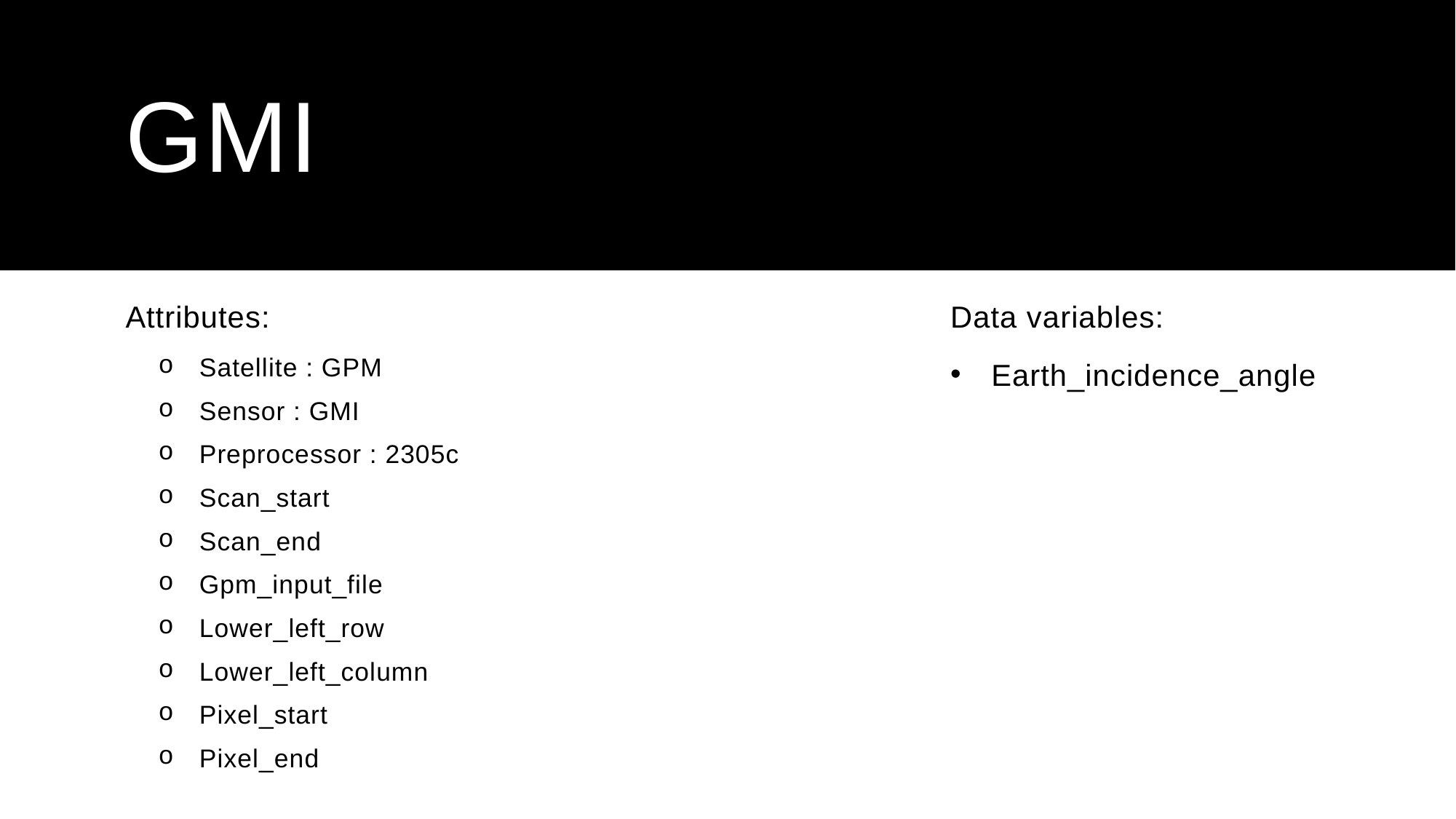

# gmi
Attributes:
Satellite : GPM
Sensor : GMI
Preprocessor : 2305c
Scan_start
Scan_end
Gpm_input_file
Lower_left_row
Lower_left_column
Pixel_start
Pixel_end

Data variables:
Earth_incidence_angle